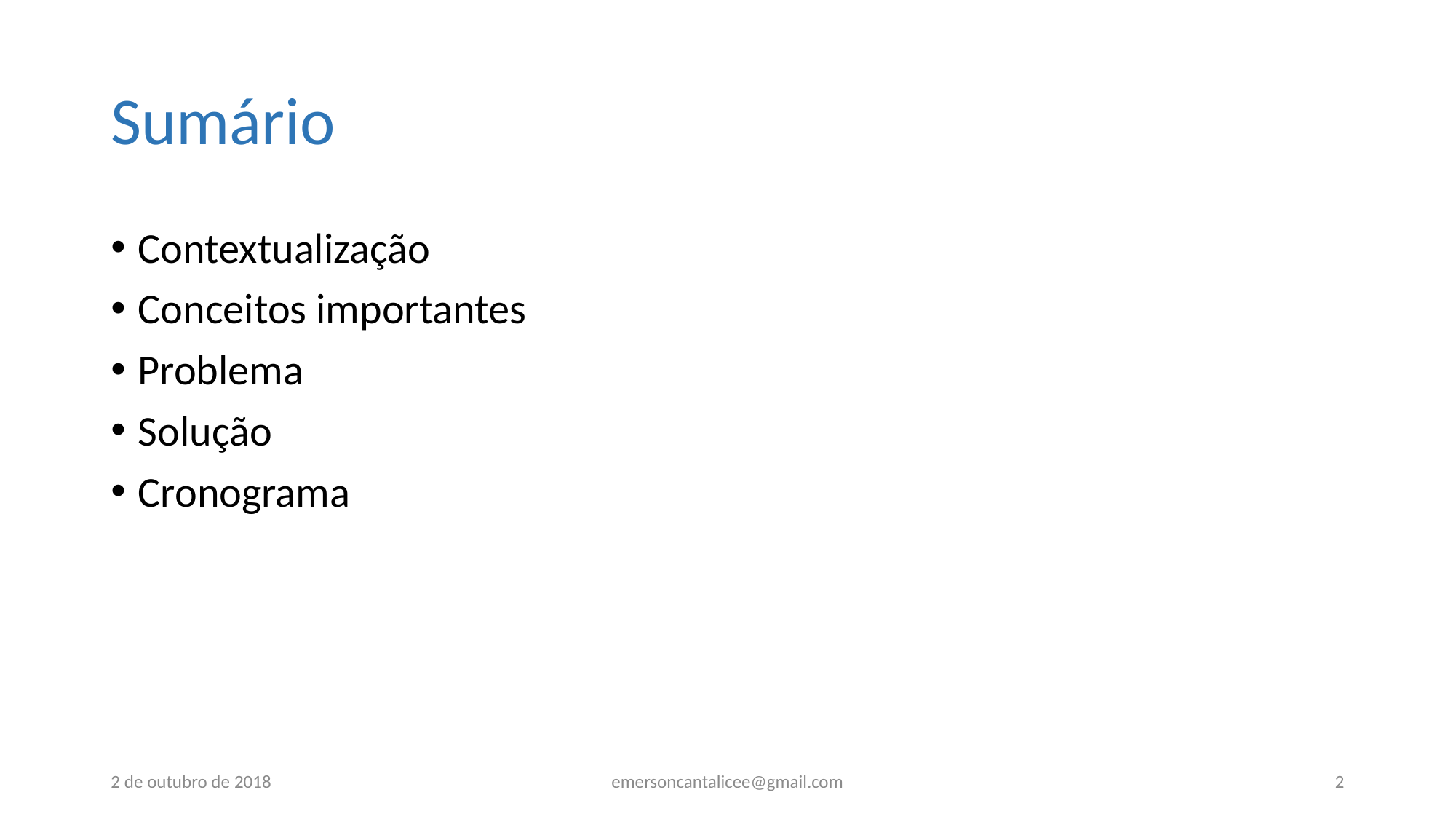

# Sumário
Contextualização
Conceitos importantes
Problema
Solução
Cronograma

2 de outubro de 2018
emersoncantalicee@gmail.com
2